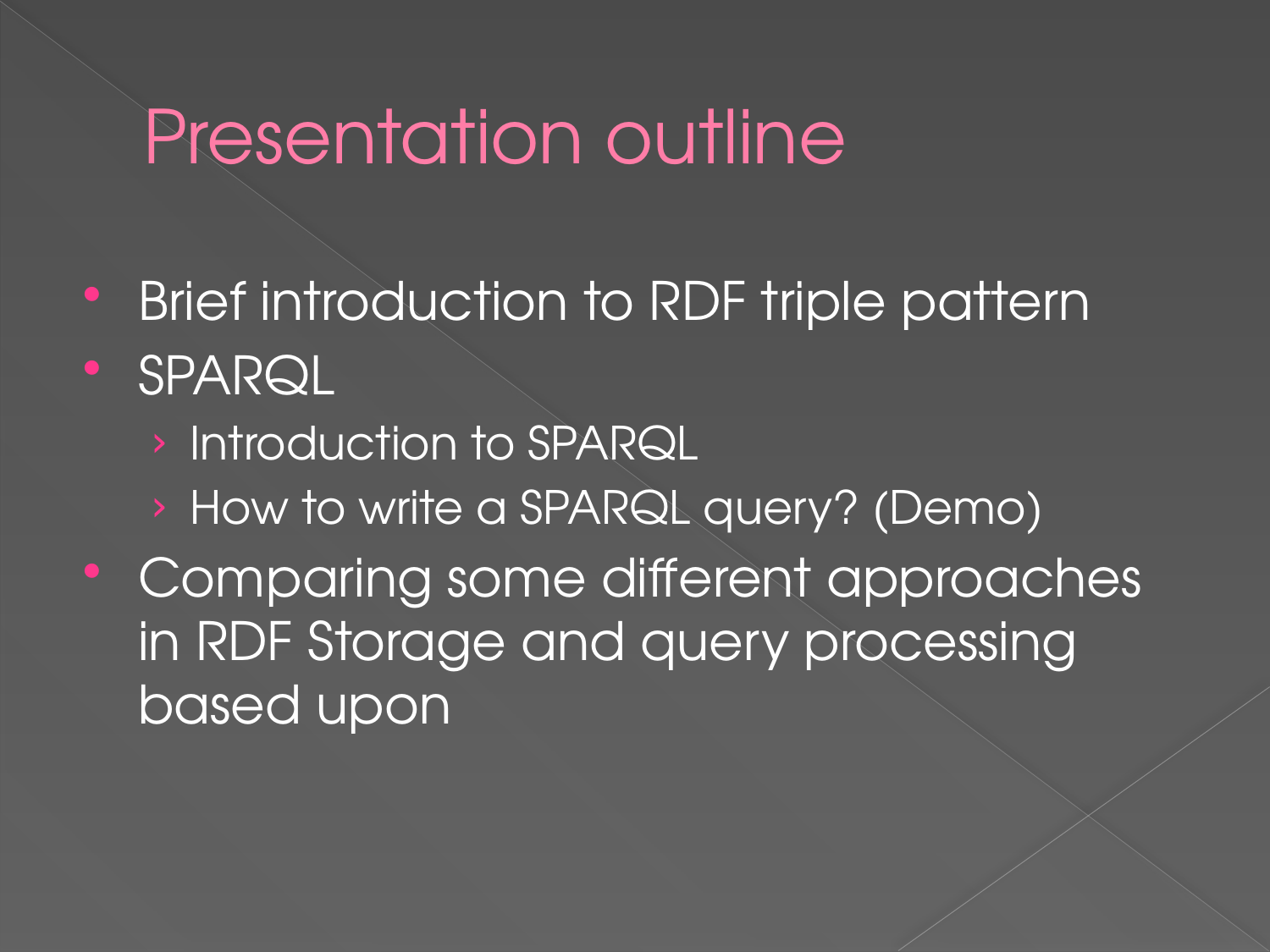

# Presentation outline
Brief introduction to RDF triple pattern
SPARQL
Introduction to SPARQL
How to write a SPARQL query? (Demo)
Comparing some different approaches in RDF Storage and query processing based upon